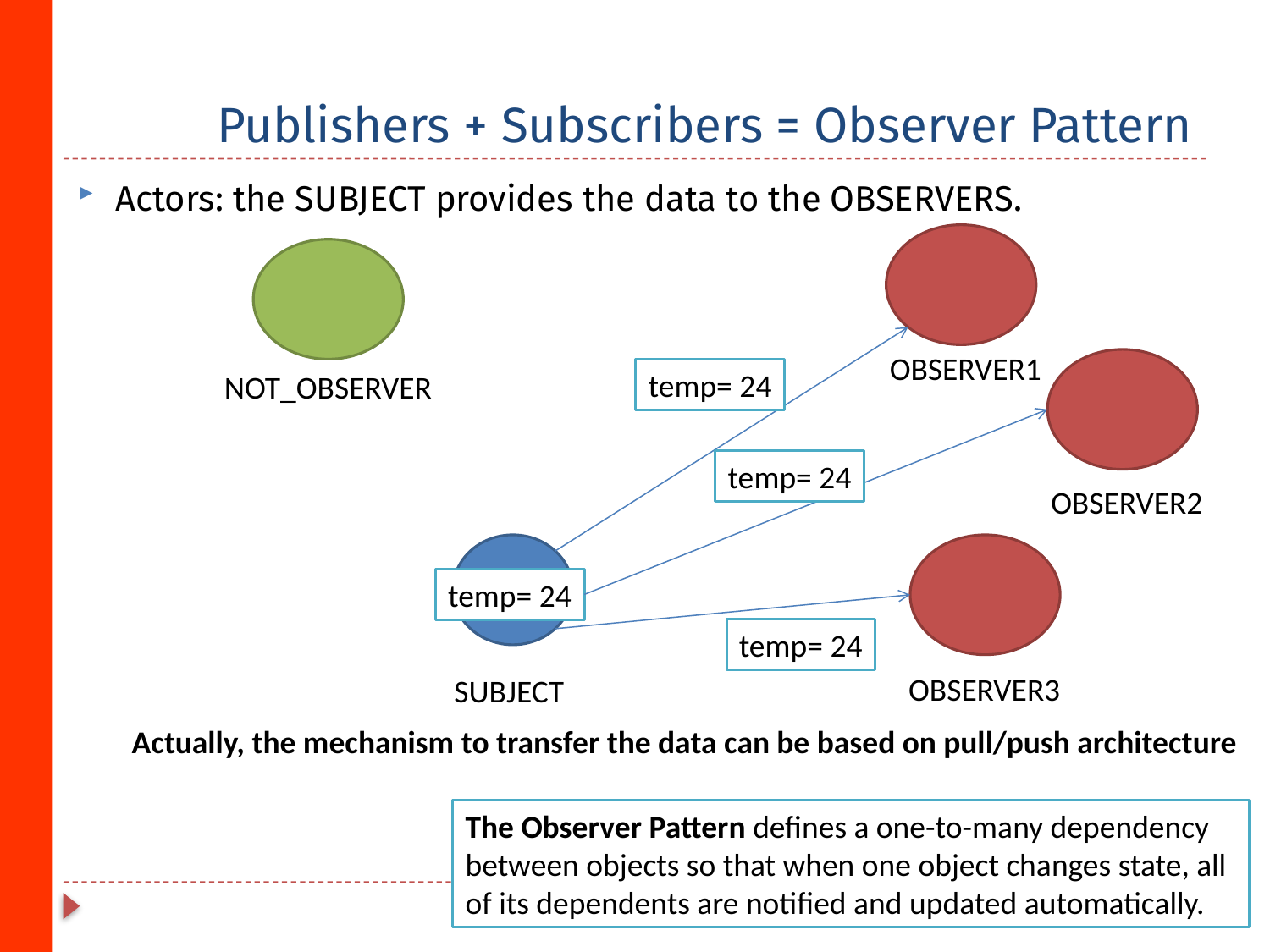

# Publishers + Subscribers = Observer Pattern
Actors: the SUBJECT provides the data to the OBSERVERS.

OBSERVER1

temp= 24
NOT_OBSERVER
temp= 24
OBSERVER2

temp= 24
temp= 24
OBSERVER3
SUBJECT
Actually, the mechanism to transfer the data can be based on pull/push architecture
The Observer Pattern defines a one-to-many dependency between objects so that when one object changes state, all of its dependents are notified and updated automatically.